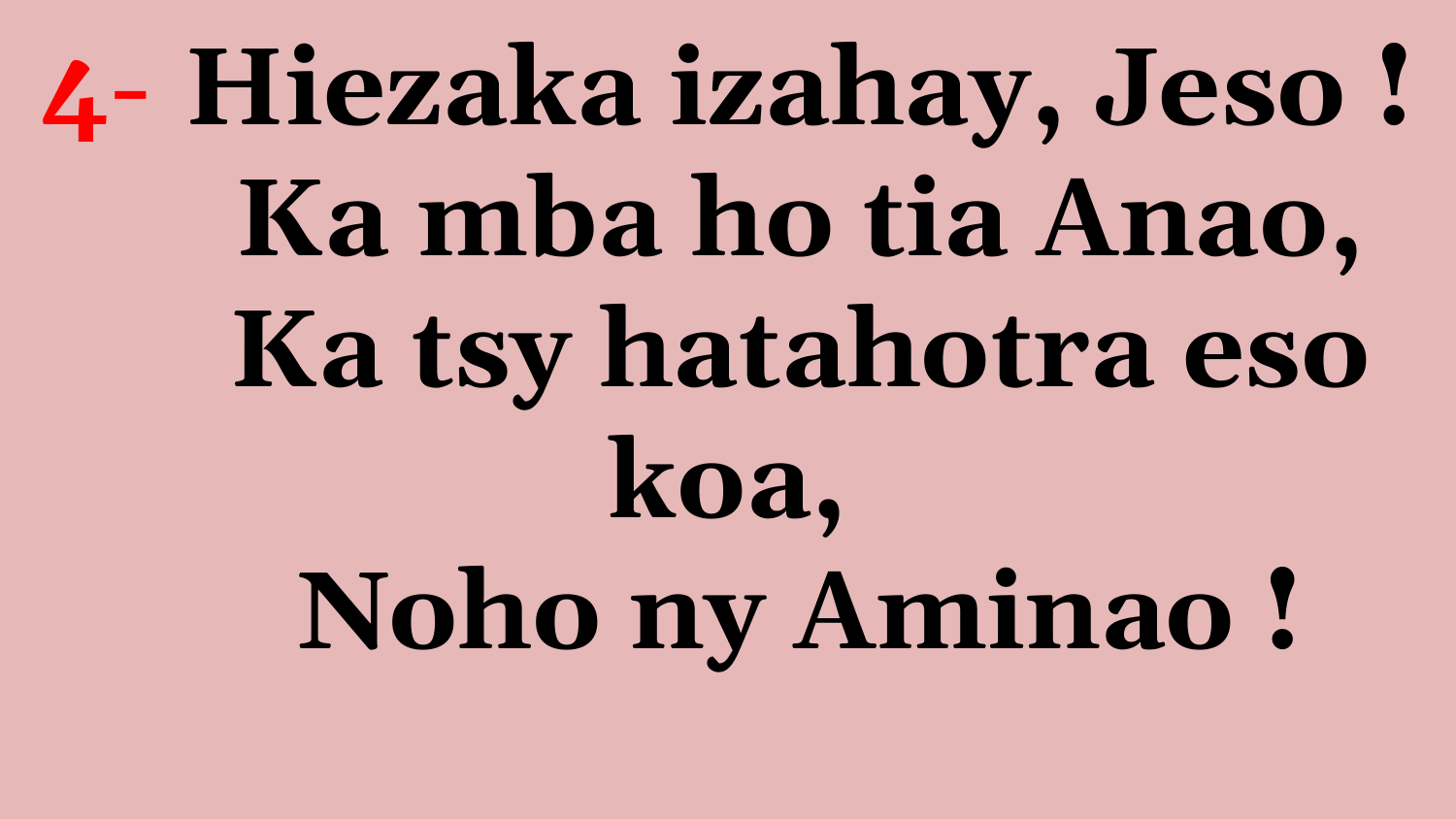

# 4- 	Hiezaka izahay, Jeso ! Ka mba ho tia Anao, Ka tsy hatahotra eso koa, Noho ny Aminao !